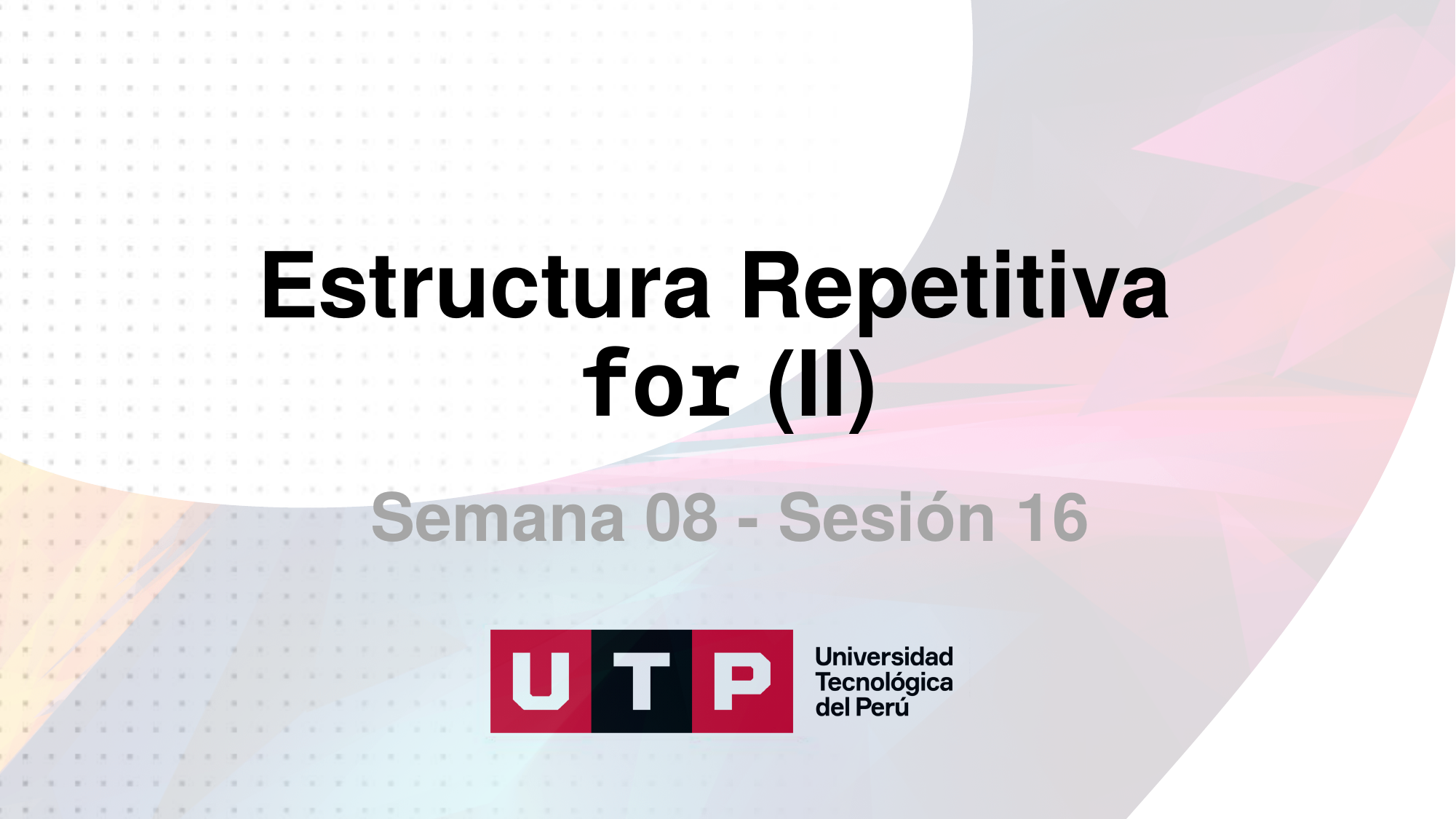

# Estructura Repetitiva for (II)
Semana 08 - Sesión 16